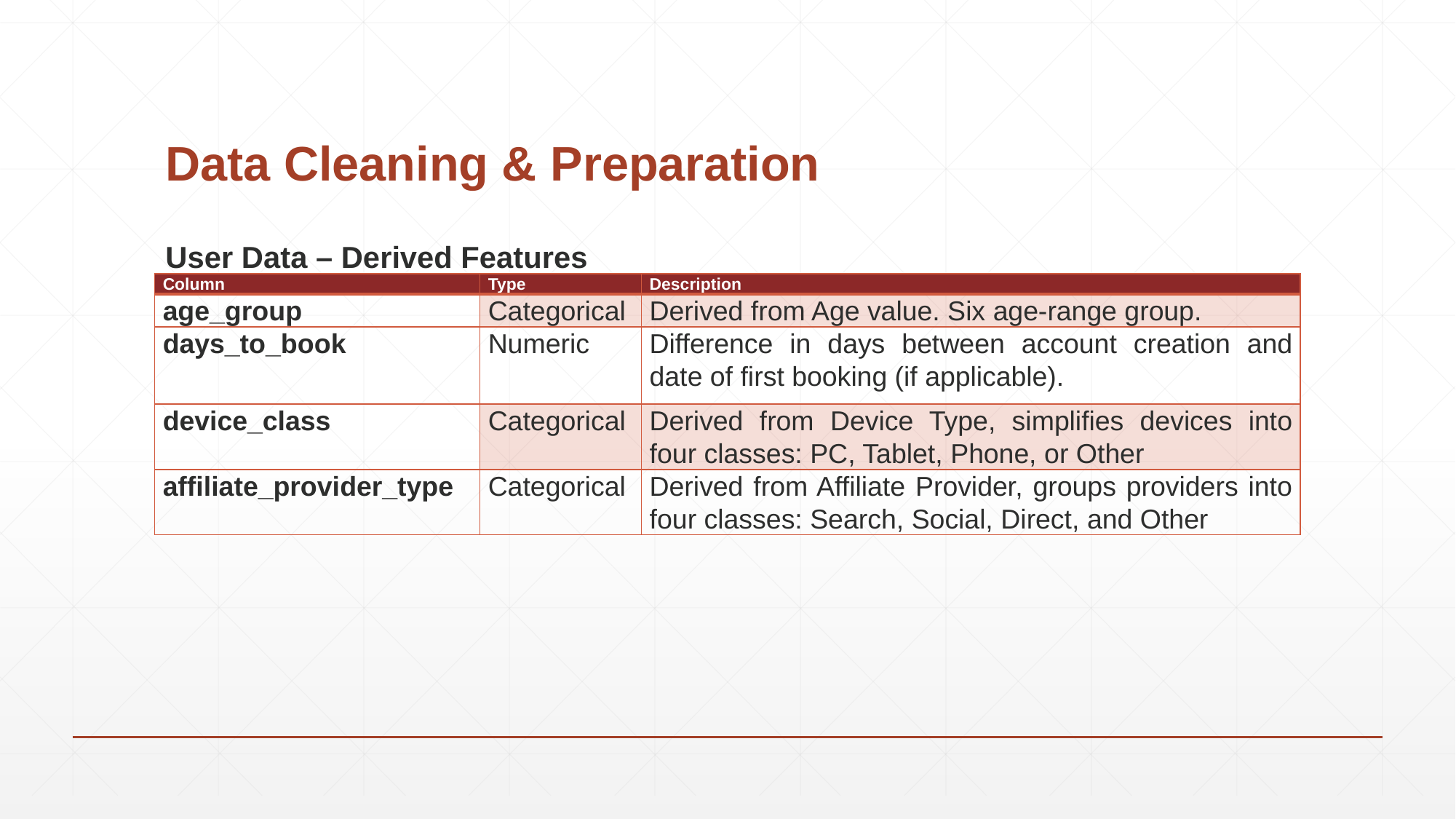

# Data Cleaning & Preparation
User Data – Derived Features

| Column | Type | Description |
| --- | --- | --- |
| age\_group | Categorical | Derived from Age value. Six age-range group. |
| days\_to\_book | Numeric | Difference in days between account creation and date of first booking (if applicable). |
| device\_class | Categorical | Derived from Device Type, simplifies devices into four classes: PC, Tablet, Phone, or Other |
| affiliate\_provider\_type | Categorical | Derived from Affiliate Provider, groups providers into four classes: Search, Social, Direct, and Other |